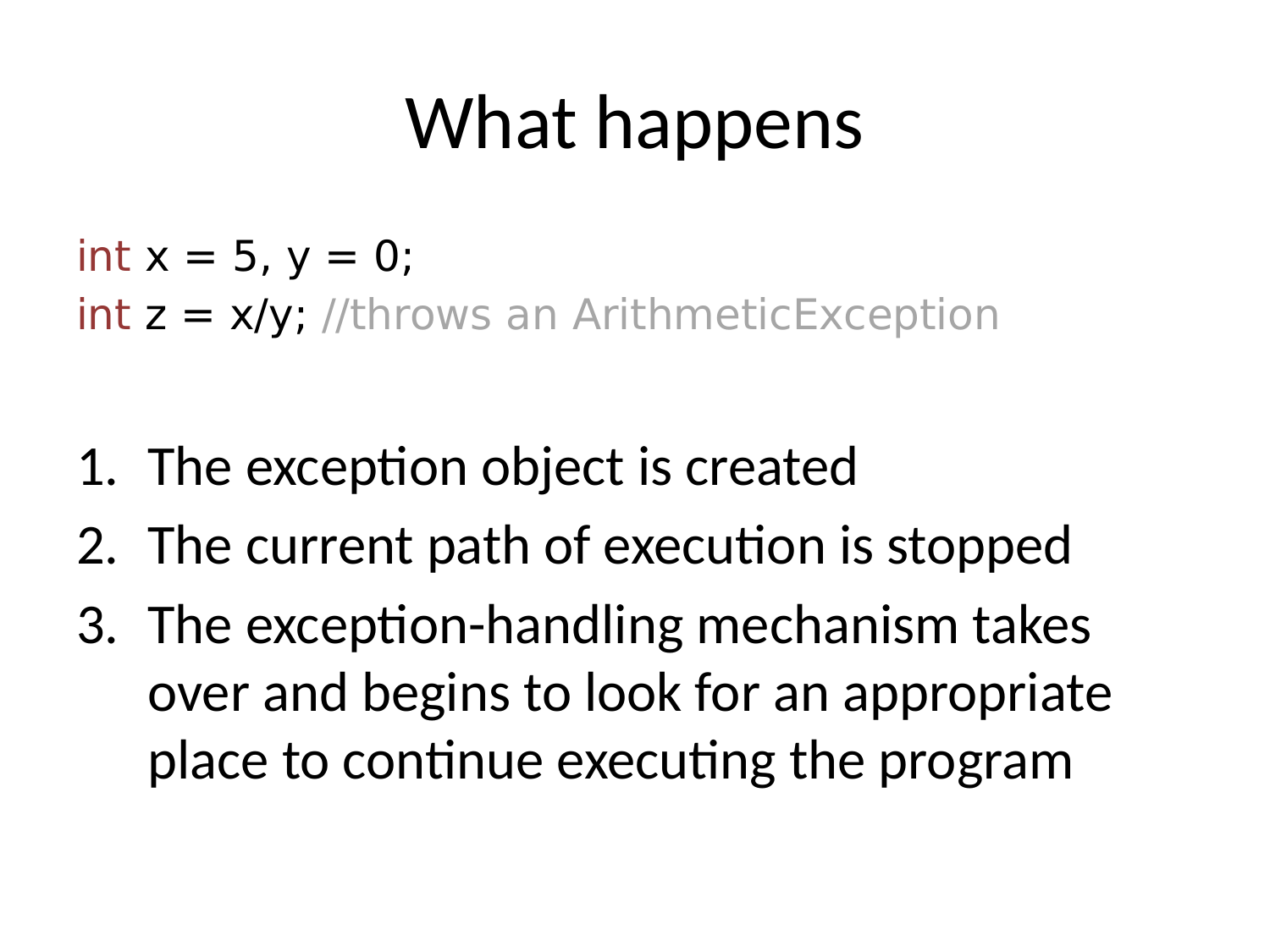

# What happens
int x = 5, y = 0;
int z = x/y; //throws an ArithmeticException

The exception object is created
The current path of execution is stopped
The exception-handling mechanism takes over and begins to look for an appropriate place to continue executing the program